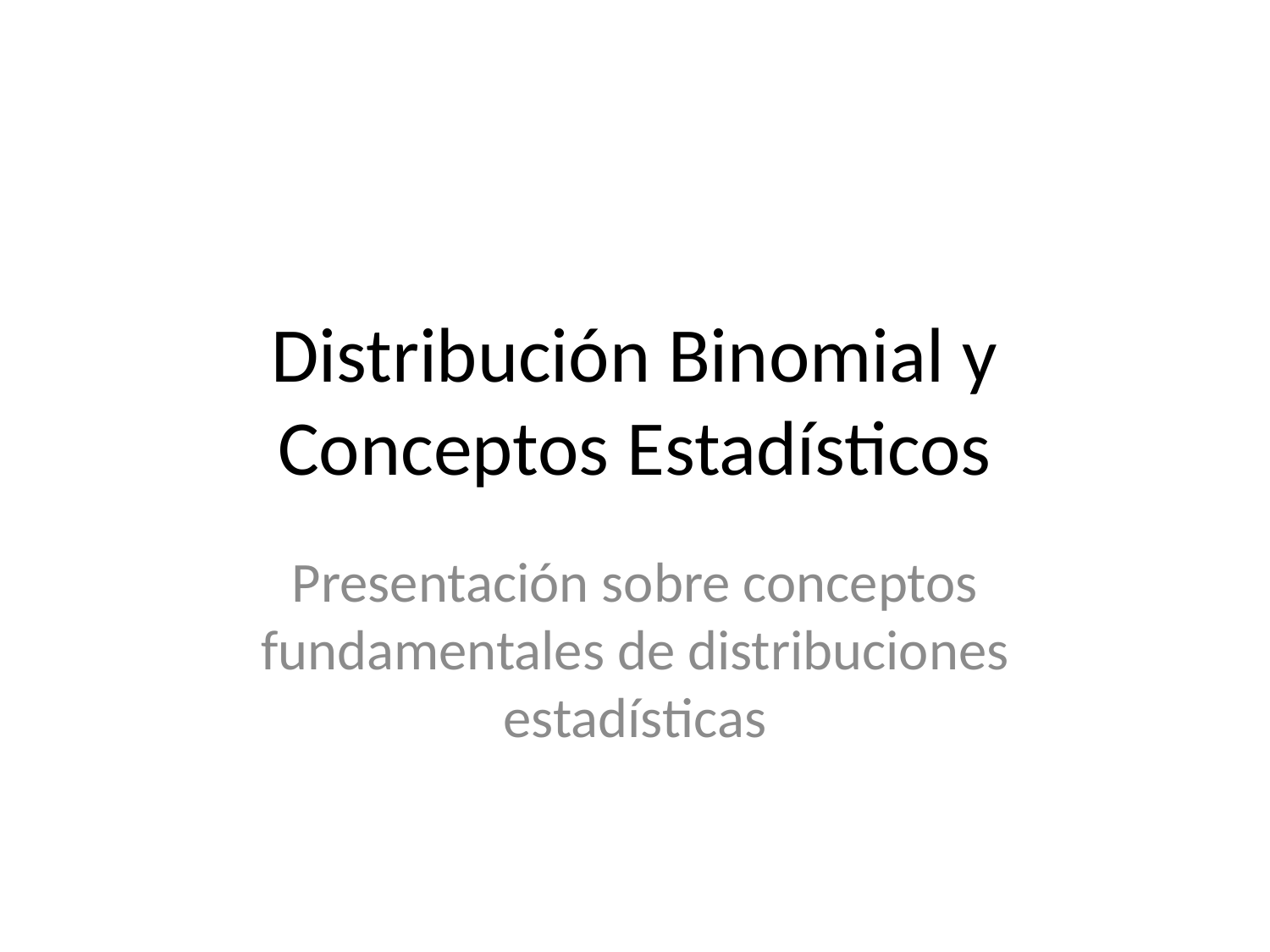

# Distribución Binomial y Conceptos Estadísticos
Presentación sobre conceptos fundamentales de distribuciones estadísticas